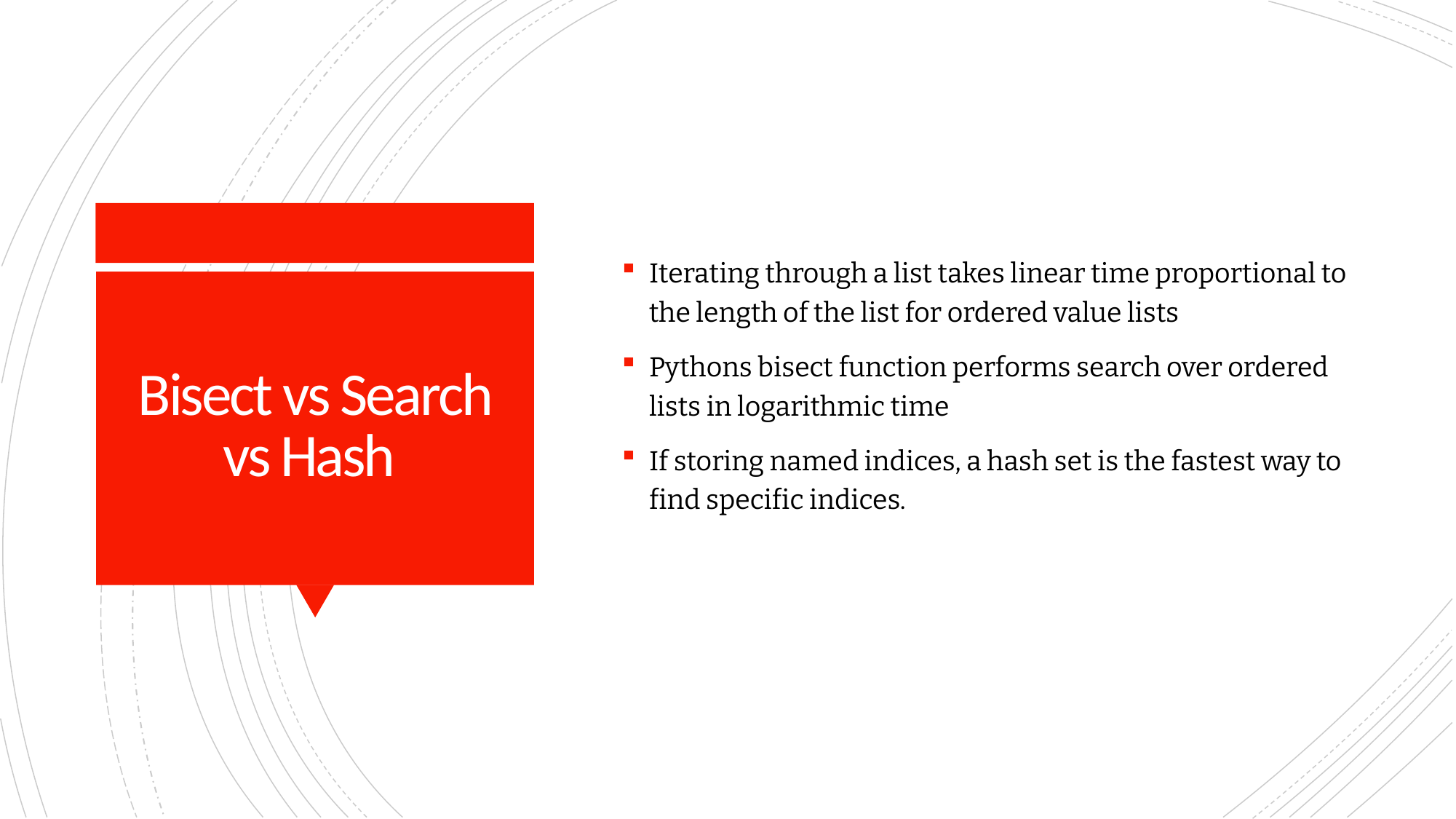

Iterating through a list takes linear time proportional to the length of the list for ordered value lists
Pythons bisect function performs search over ordered lists in logarithmic time
If storing named indices, a hash set is the fastest way to find specific indices.

# Bisect vs Search vs Hash